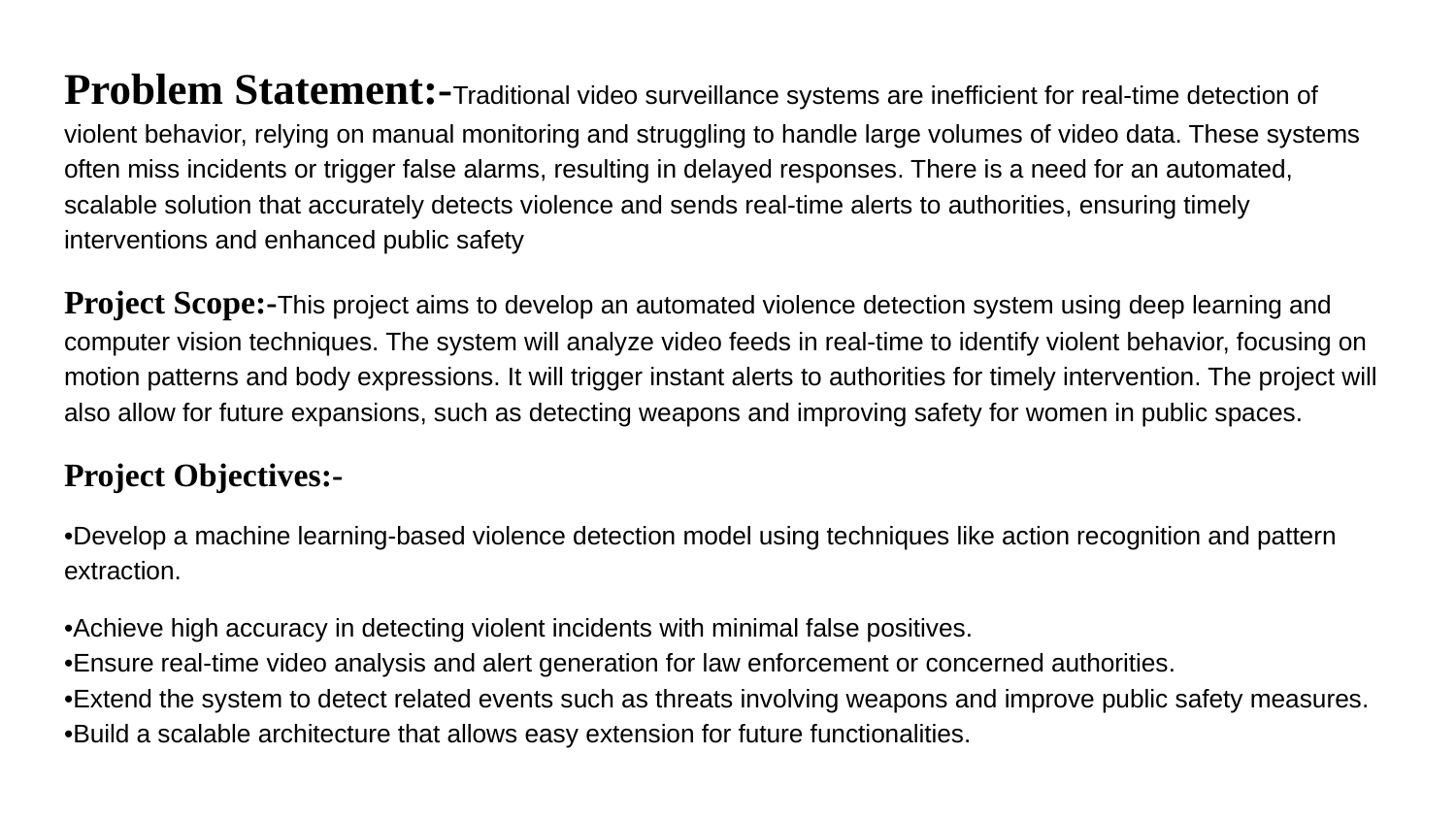

Problem Statement:-Traditional video surveillance systems are inefficient for real-time detection of violent behavior, relying on manual monitoring and struggling to handle large volumes of video data. These systems often miss incidents or trigger false alarms, resulting in delayed responses. There is a need for an automated, scalable solution that accurately detects violence and sends real-time alerts to authorities, ensuring timely interventions and enhanced public safety
Project Scope:-This project aims to develop an automated violence detection system using deep learning and computer vision techniques. The system will analyze video feeds in real-time to identify violent behavior, focusing on motion patterns and body expressions. It will trigger instant alerts to authorities for timely intervention. The project will also allow for future expansions, such as detecting weapons and improving safety for women in public spaces.
Project Objectives:-
•Develop a machine learning-based violence detection model using techniques like action recognition and pattern extraction.
•Achieve high accuracy in detecting violent incidents with minimal false positives.
•Ensure real-time video analysis and alert generation for law enforcement or concerned authorities.
•Extend the system to detect related events such as threats involving weapons and improve public safety measures.
•Build a scalable architecture that allows easy extension for future functionalities.